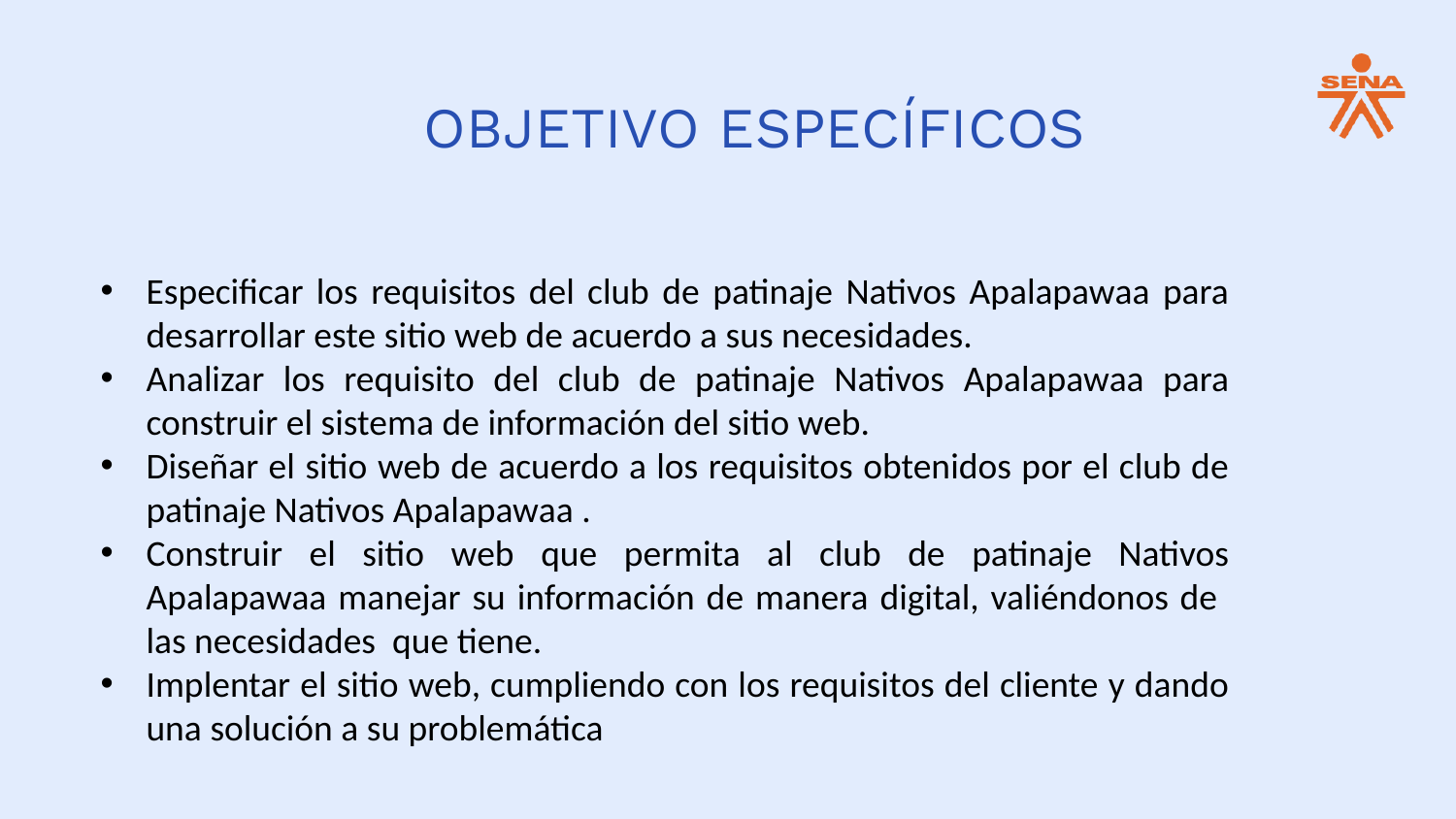

OBJETIVO ESPECÍFICOS
Especificar los requisitos del club de patinaje Nativos Apalapawaa para desarrollar este sitio web de acuerdo a sus necesidades.
Analizar los requisito del club de patinaje Nativos Apalapawaa para construir el sistema de información del sitio web.
Diseñar el sitio web de acuerdo a los requisitos obtenidos por el club de patinaje Nativos Apalapawaa .
Construir el sitio web que permita al club de patinaje Nativos Apalapawaa manejar su información de manera digital, valiéndonos de  las necesidades  que tiene.
Implentar el sitio web, cumpliendo con los requisitos del cliente y dando una solución a su problemática